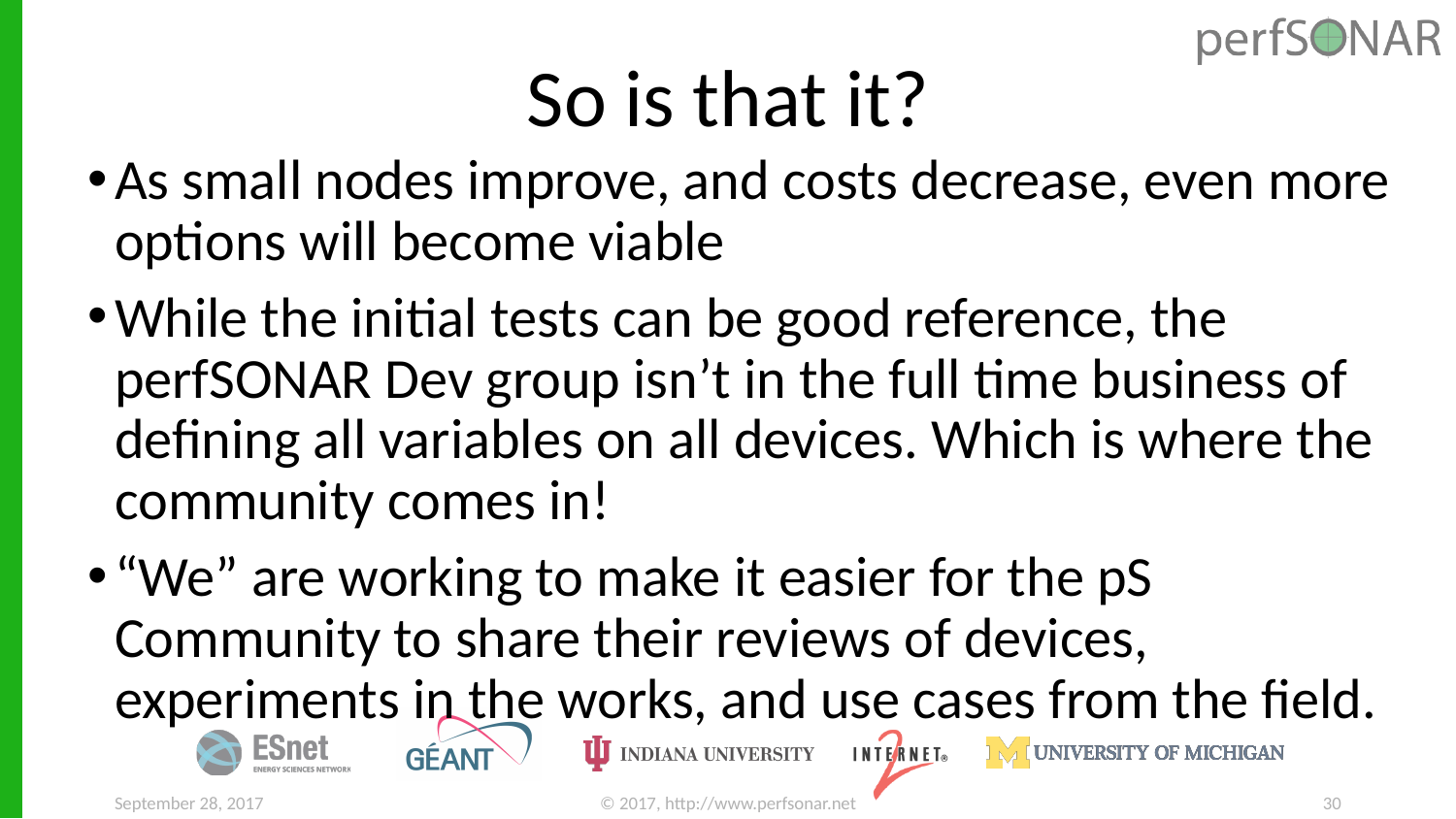

# So is that it?
As small nodes improve, and costs decrease, even more options will become viable
While the initial tests can be good reference, the perfSONAR Dev group isn’t in the full time business of defining all variables on all devices. Which is where the community comes in!
“We” are working to make it easier for the pS Community to share their reviews of devices, experiments in the works, and use cases from the field.
September 28, 2017
© 2017, http://www.perfsonar.net
30